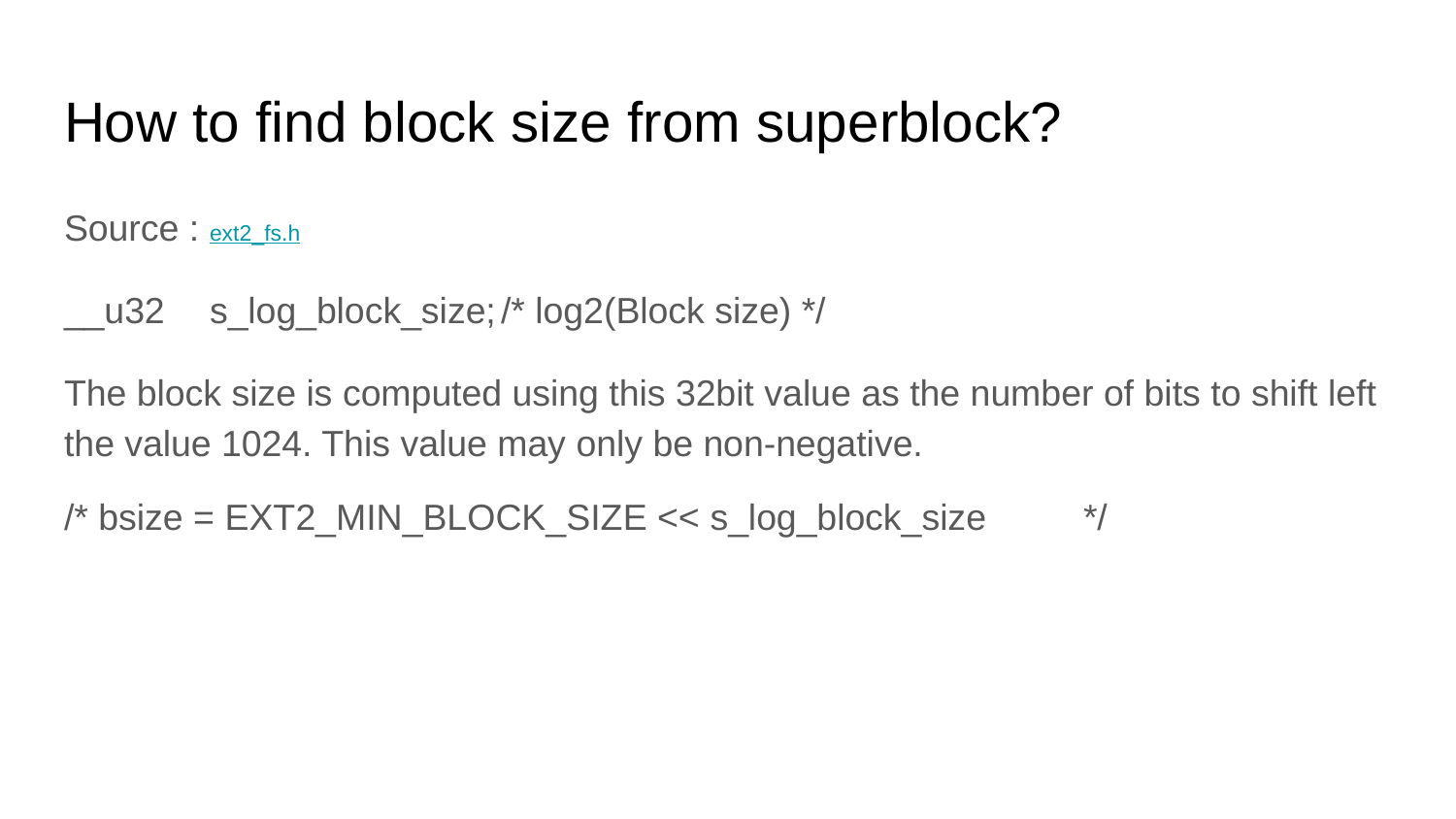

# How to find block size from superblock?
Source : ext2_fs.h
__u32	s_log_block_size;	/* log2(Block size) */
The block size is computed using this 32bit value as the number of bits to shift left the value 1024. This value may only be non-negative.
/* bsize = EXT2_MIN_BLOCK_SIZE << s_log_block_size	*/